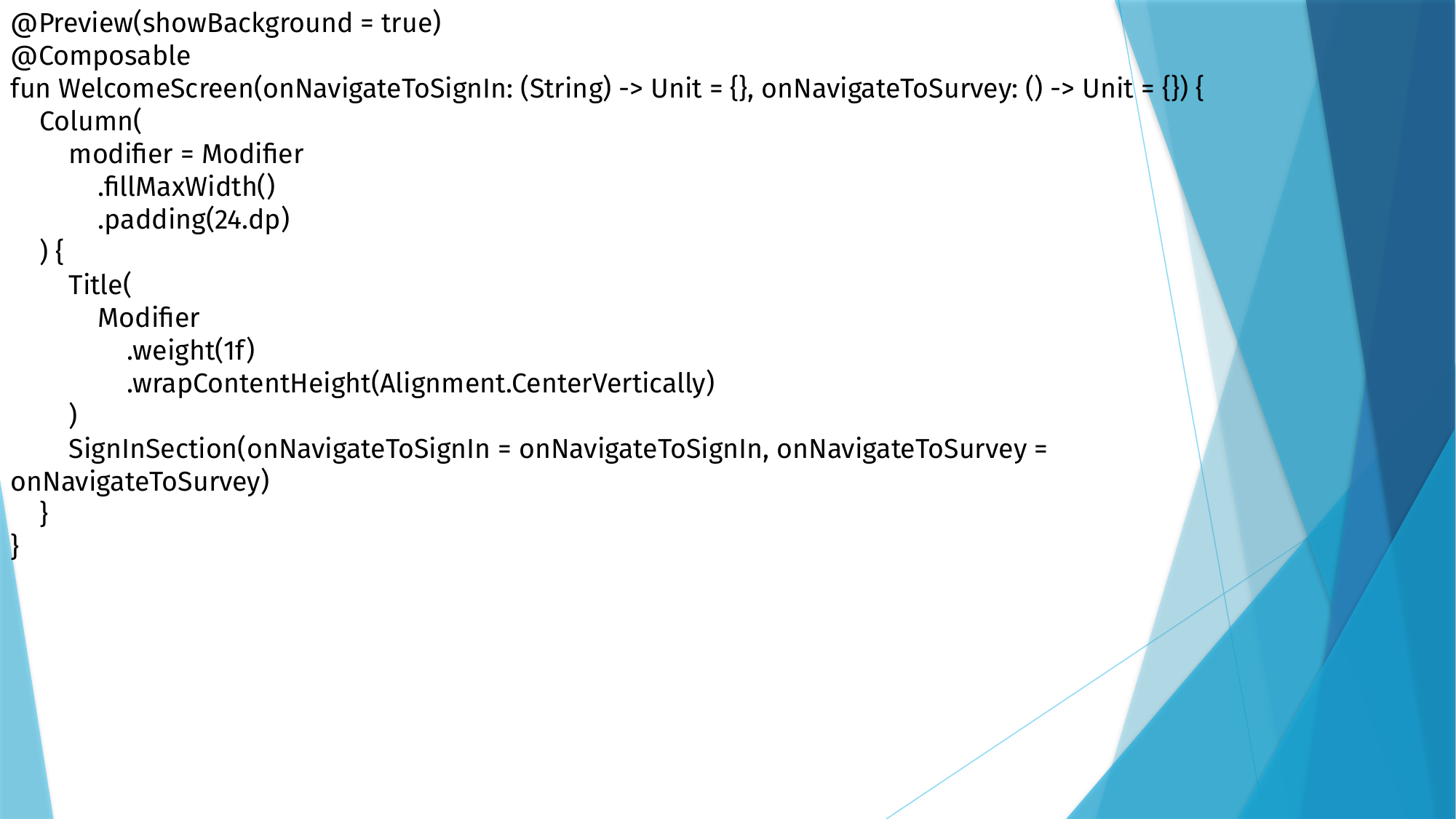

@Preview(showBackground = true)
@Composable
fun WelcomeScreen(onNavigateToSignIn: (String) -> Unit = {}, onNavigateToSurvey: () -> Unit = {}) {
    Column(
        modifier = Modifier
            .fillMaxWidth()
            .padding(24.dp)
    ) {
        Title(
            Modifier
                .weight(1f)
                .wrapContentHeight(Alignment.CenterVertically)
        )
        SignInSection(onNavigateToSignIn = onNavigateToSignIn, onNavigateToSurvey = onNavigateToSurvey)
    }
}